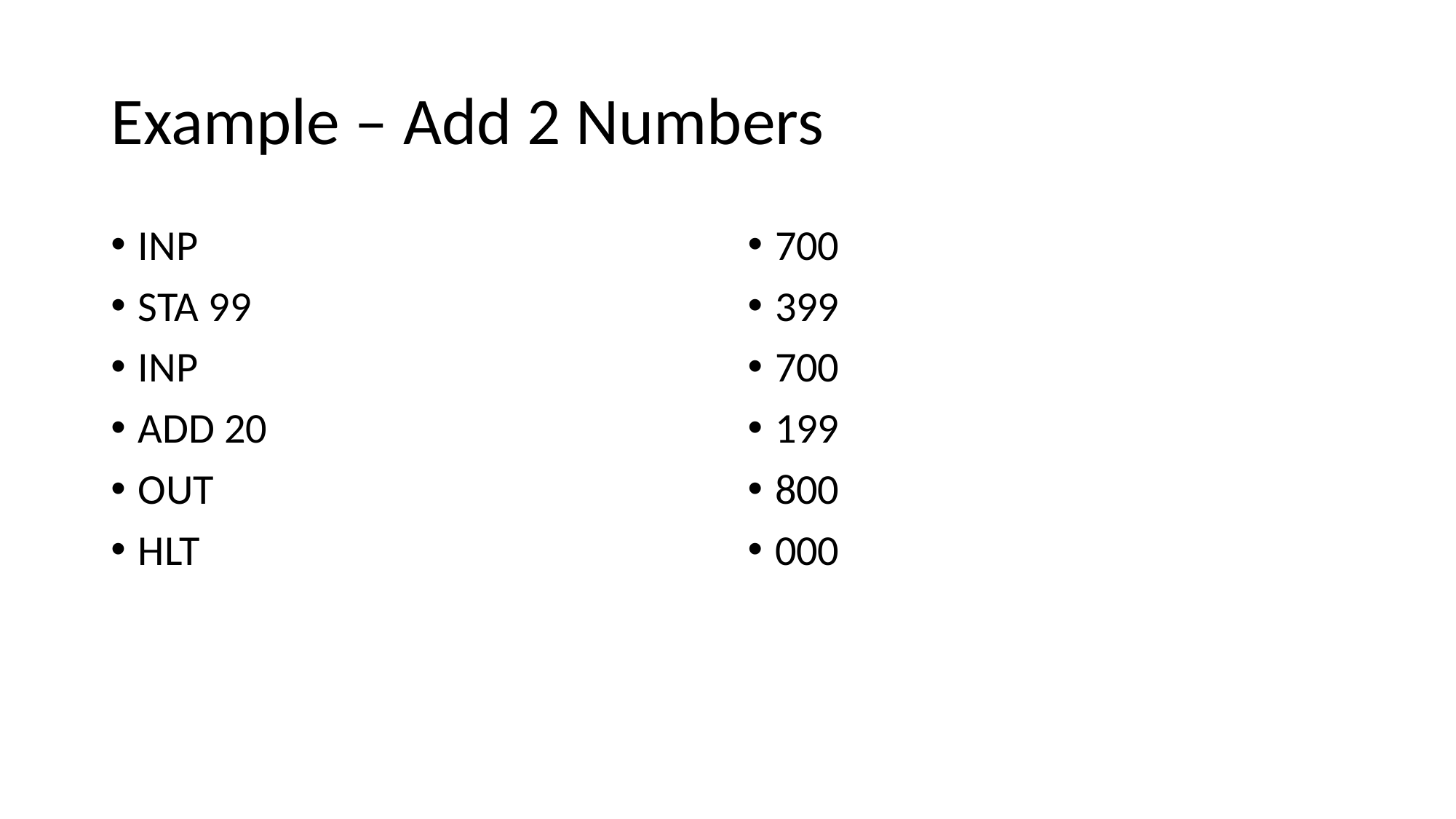

# Example – Add 2 Numbers
INP
STA 99
INP
ADD 20
OUT
HLT
700
399
700
199
800
000